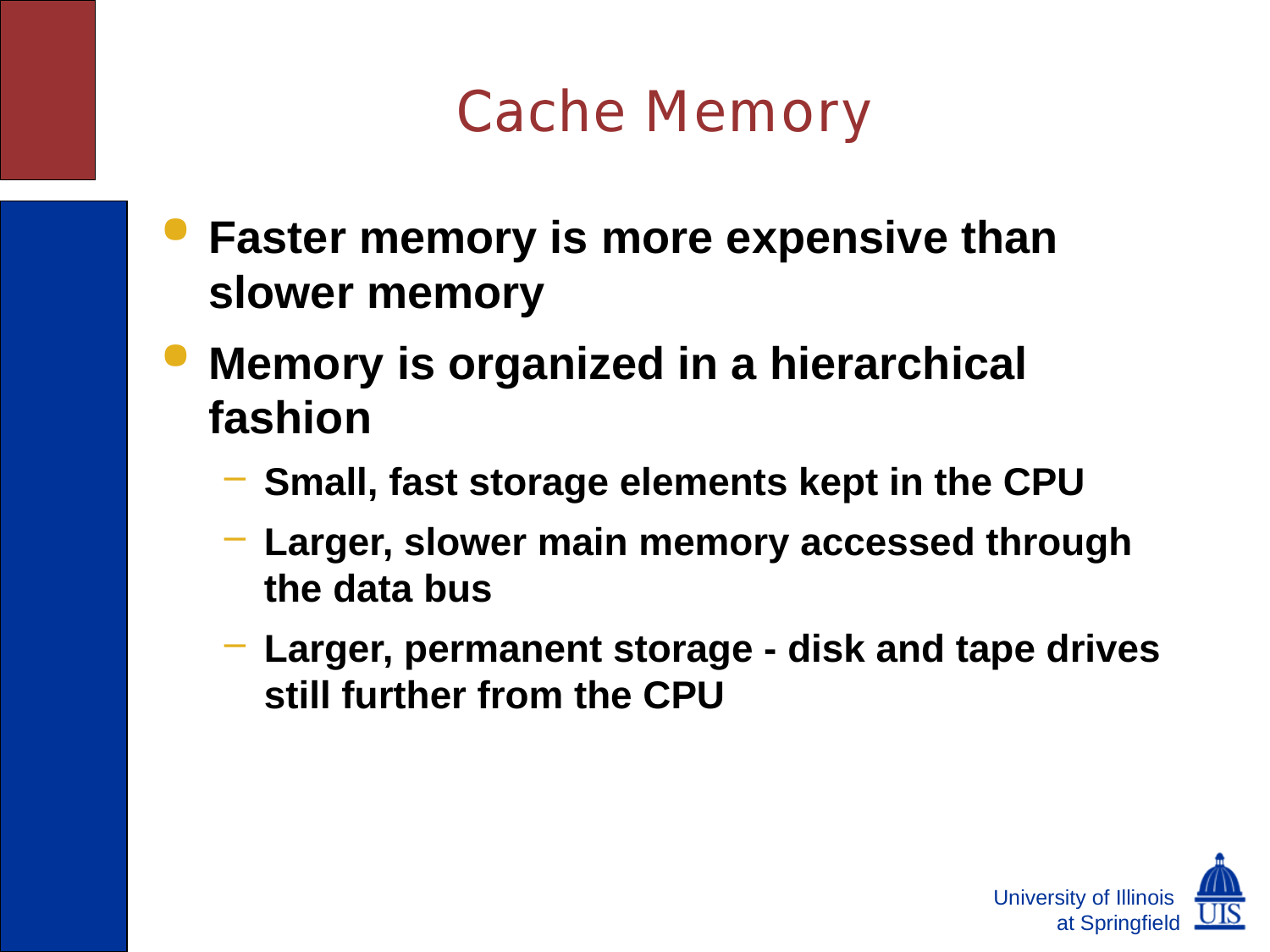

Cache Memory
# 6.3 The Memory Hierarchy
Faster memory is more expensive than slower memory
Memory is organized in a hierarchical fashion
Small, fast storage elements kept in the CPU
Larger, slower main memory accessed through the data bus
Larger, permanent storage - disk and tape drives still further from the CPU